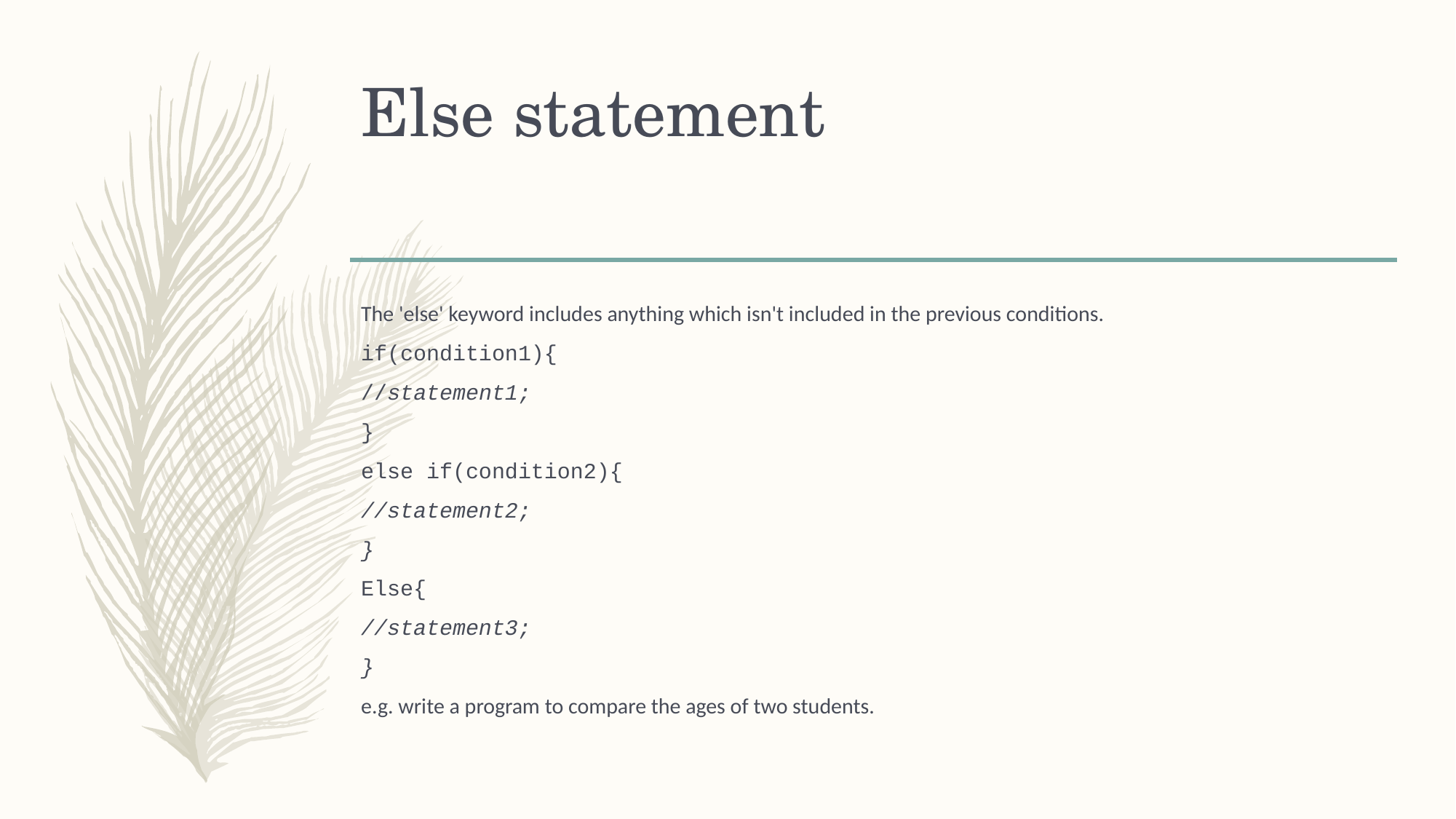

# Else statement
The 'else' keyword includes anything which isn't included in the previous conditions.
if(condition1){
//statement1;
}
else if(condition2){
//statement2;
}
Else{
//statement3;
}
e.g. write a program to compare the ages of two students.